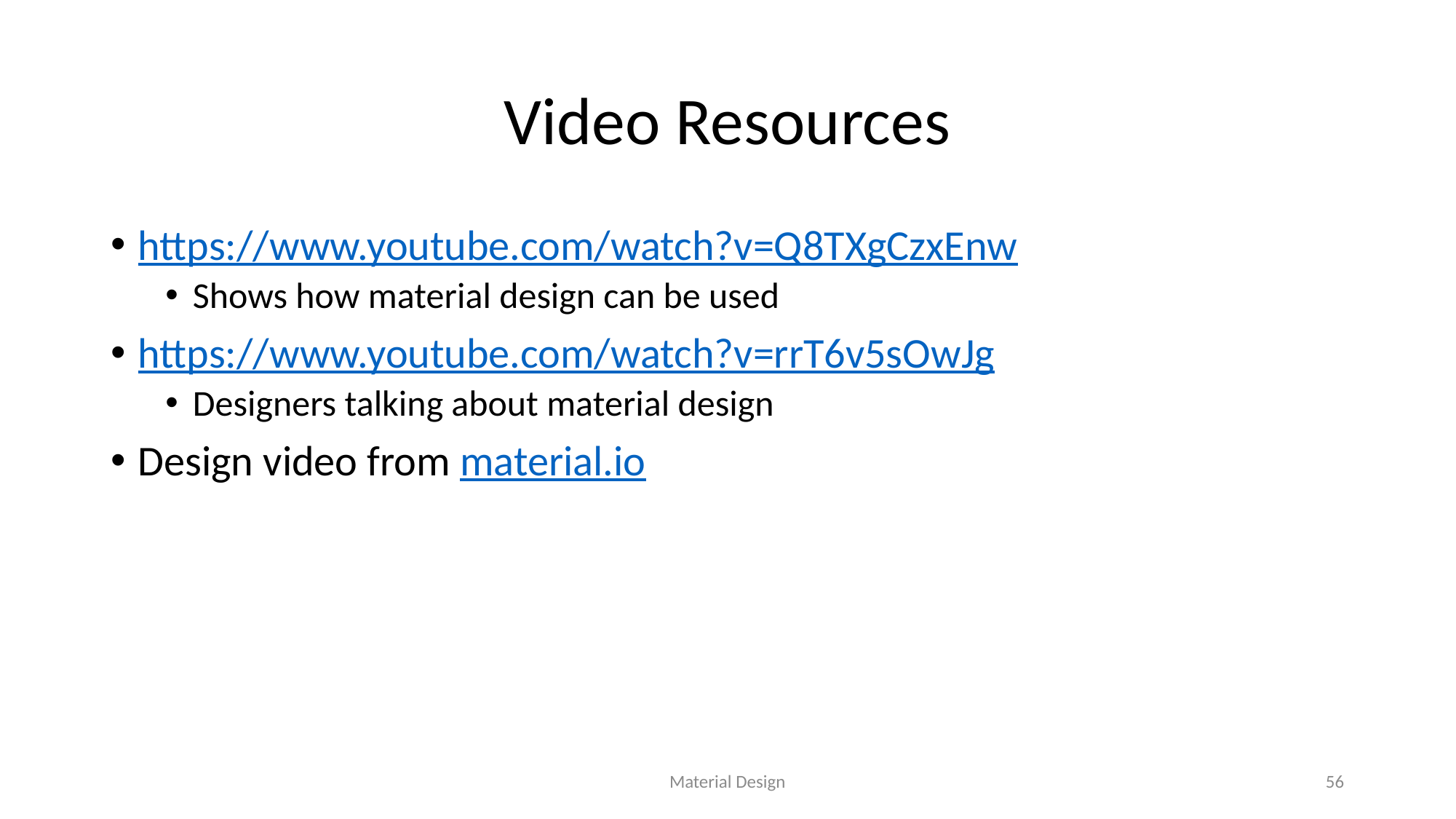

# Video Resources
https://www.youtube.com/watch?v=Q8TXgCzxEnw
Shows how material design can be used
https://www.youtube.com/watch?v=rrT6v5sOwJg
Designers talking about material design
Design video from material.io

Material Design
56